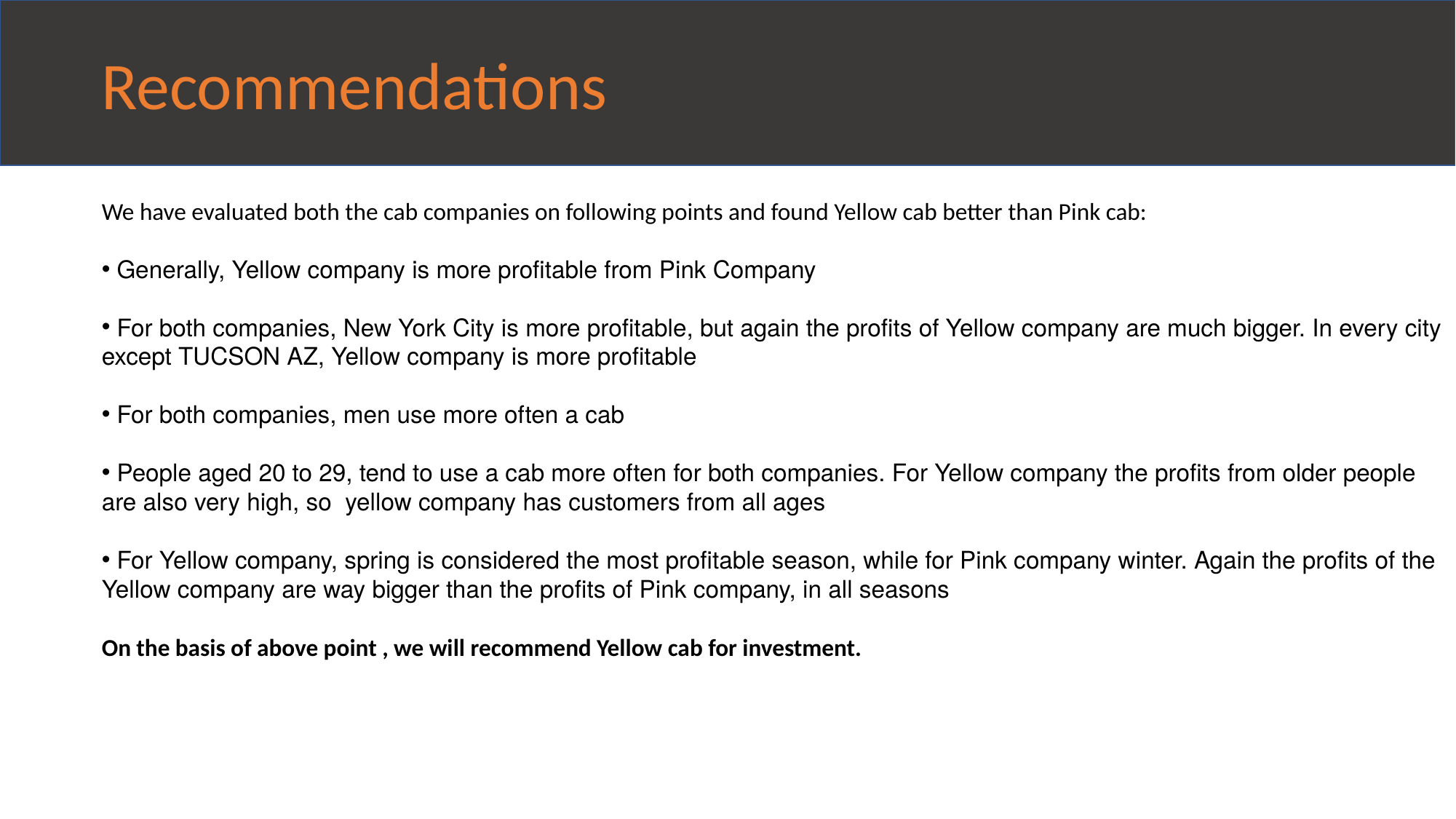

Recommendations
We have evaluated both the cab companies on following points and found Yellow cab better than Pink cab:

 Generally, Yellow company is more profitable from Pink Company

 For both companies, New York City is more profitable, but again the profits of Yellow company are much bigger. In every city except TUCSON AZ, Yellow company is more profitable

 For both companies, men use more often a cab

 People aged 20 to 29, tend to use a cab more often for both companies. For Yellow company the profits from older people are also very high, so  yellow company has customers from all ages

 For Yellow company, spring is considered the most profitable season, while for Pink company winter. Again the profits of the Yellow company are way bigger than the profits of Pink company, in all seasons

On the basis of above point , we will recommend Yellow cab for investment.